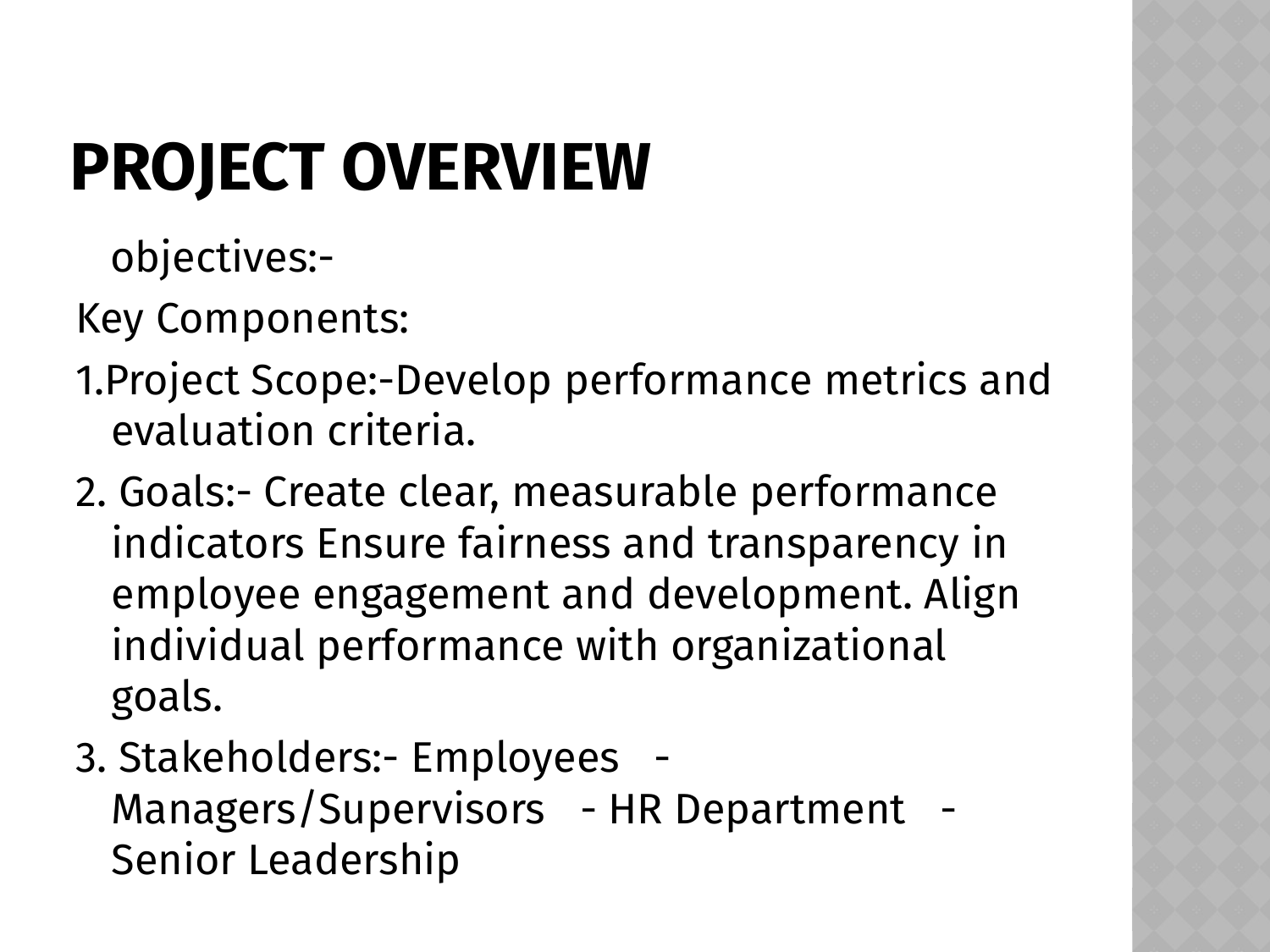

# Project overview
   objectives:-
Key Components:
1.Project Scope:-Develop performance metrics and evaluation criteria.
2. Goals:- Create clear, measurable performance indicators Ensure fairness and transparency in employee engagement and development. Align individual performance with organizational goals.
3. Stakeholders:- Employees   - Managers/Supervisors   - HR Department   - Senior Leadership